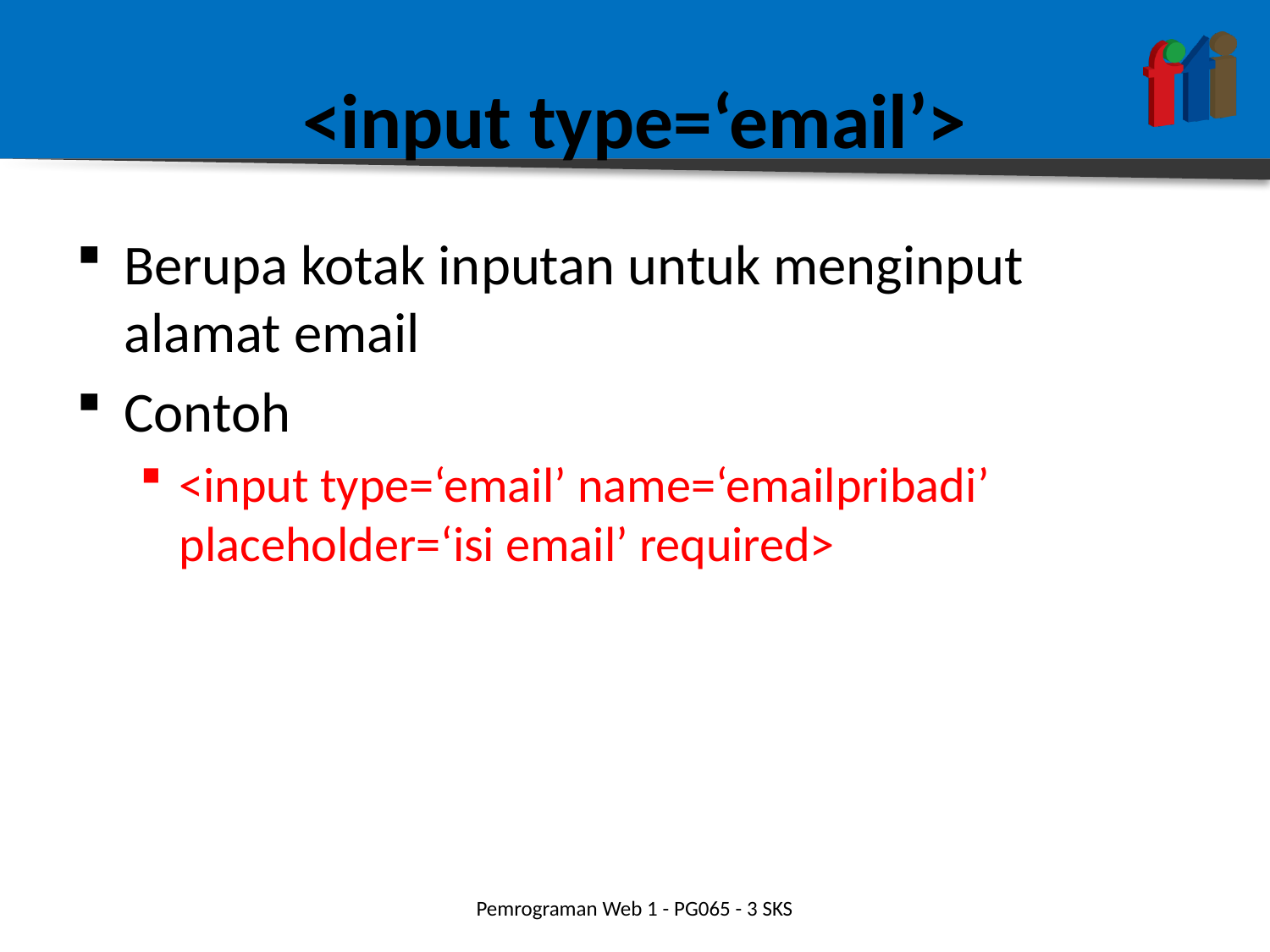

# <input type=‘email’>
Berupa kotak inputan untuk menginput alamat email
Contoh
<input type=‘email’ name=‘emailpribadi’ placeholder=‘isi email’ required>

Pemrograman Web 1 - PG065 - 3 SKS